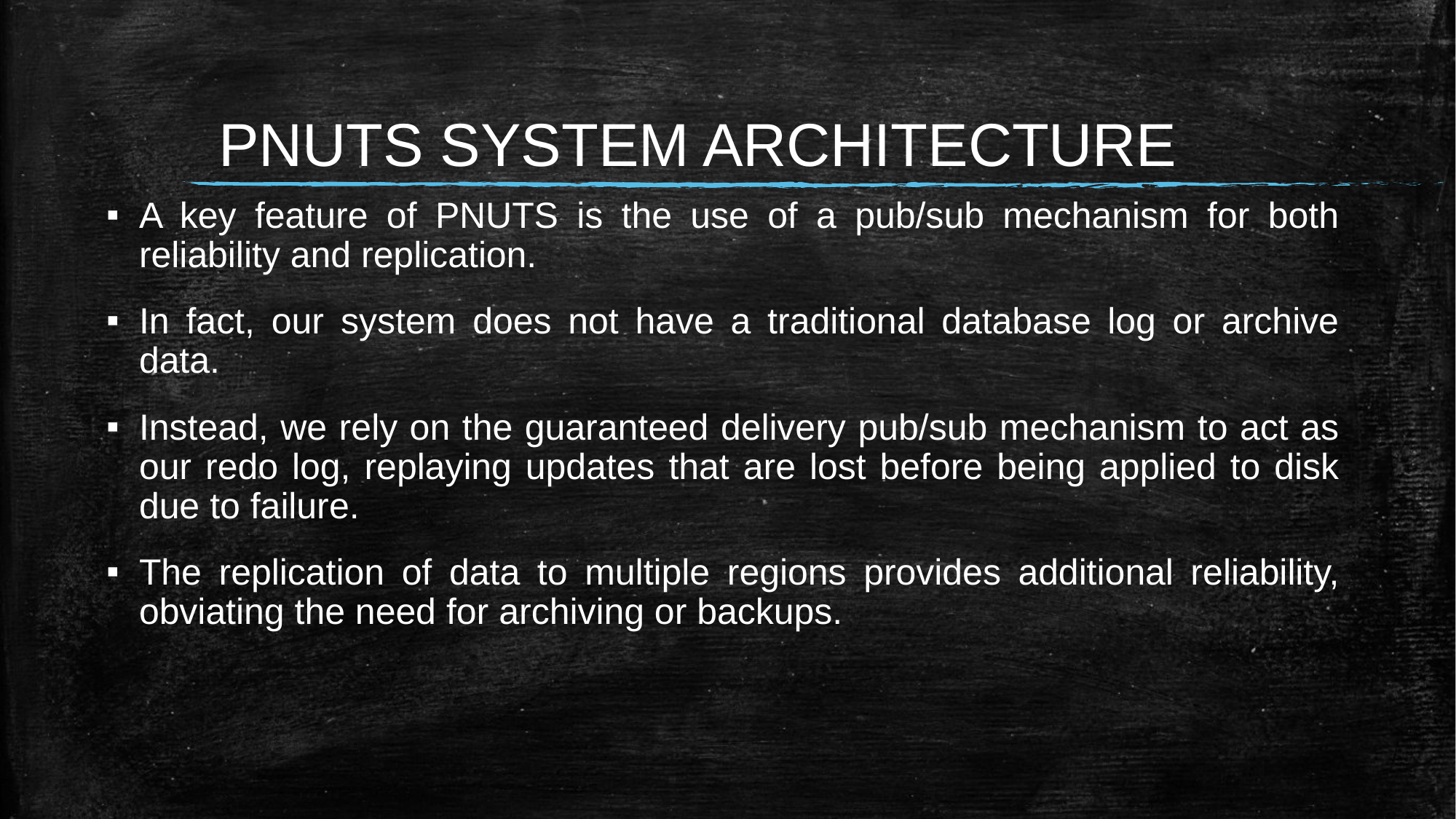

PNUTS SYSTEM ARCHITECTURE
A key feature of PNUTS is the use of a pub/sub mechanism for both reliability and replication.
In fact, our system does not have a traditional database log or archive data.
Instead, we rely on the guaranteed delivery pub/sub mechanism to act as our redo log, replaying updates that are lost before being applied to disk due to failure.
The replication of data to multiple regions provides additional reliability, obviating the need for archiving or backups.